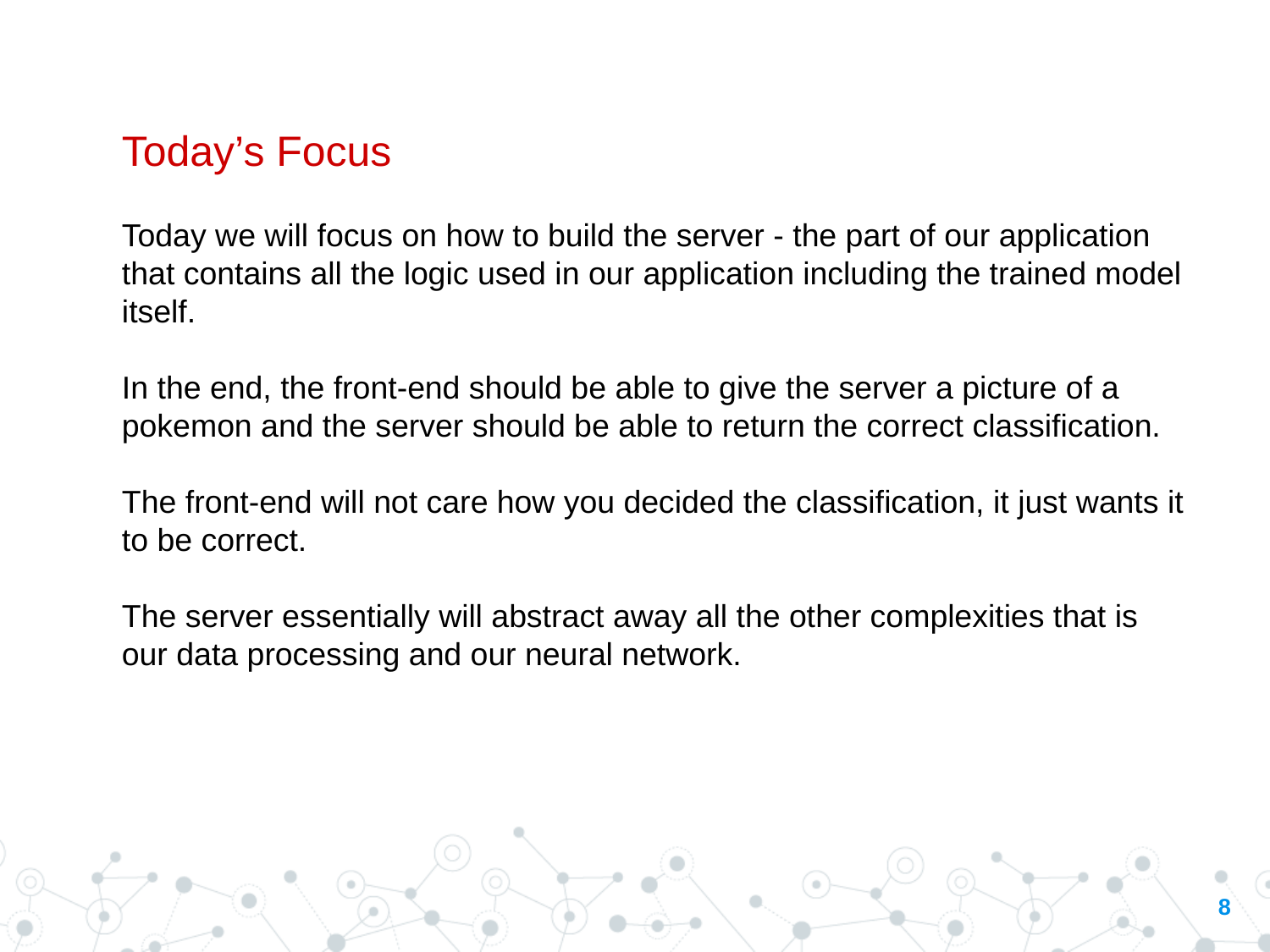

# Today’s Focus
Today we will focus on how to build the server - the part of our application that contains all the logic used in our application including the trained model itself.

In the end, the front-end should be able to give the server a picture of a pokemon and the server should be able to return the correct classification.

The front-end will not care how you decided the classification, it just wants it to be correct.

The server essentially will abstract away all the other complexities that is our data processing and our neural network.

8